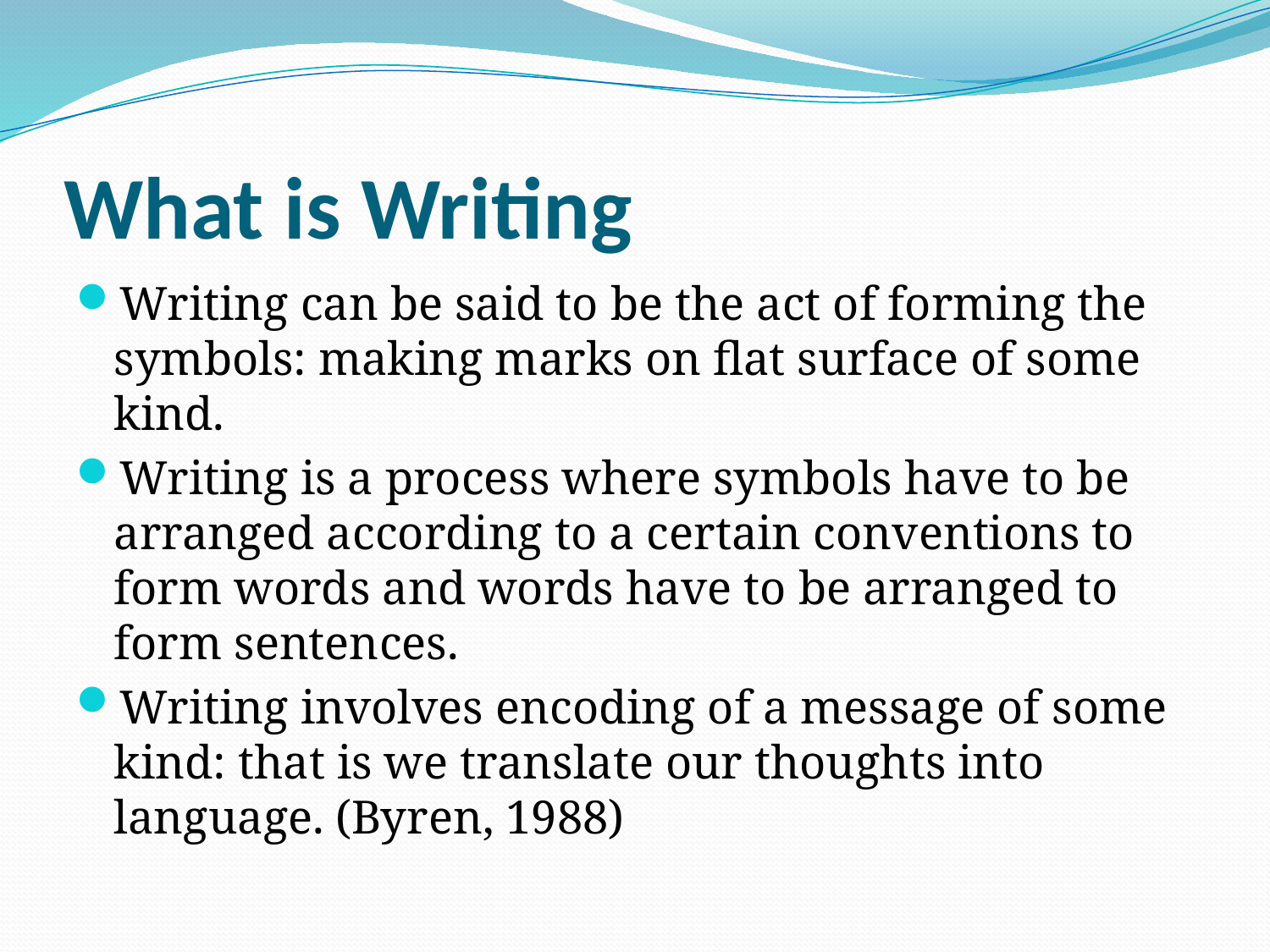

# What is Writing
Writing can be said to be the act of forming the symbols: making marks on flat surface of some kind.
Writing is a process where symbols have to be arranged according to a certain conventions to form words and words have to be arranged to form sentences.
Writing involves encoding of a message of some kind: that is we translate our thoughts into language. (Byren, 1988)